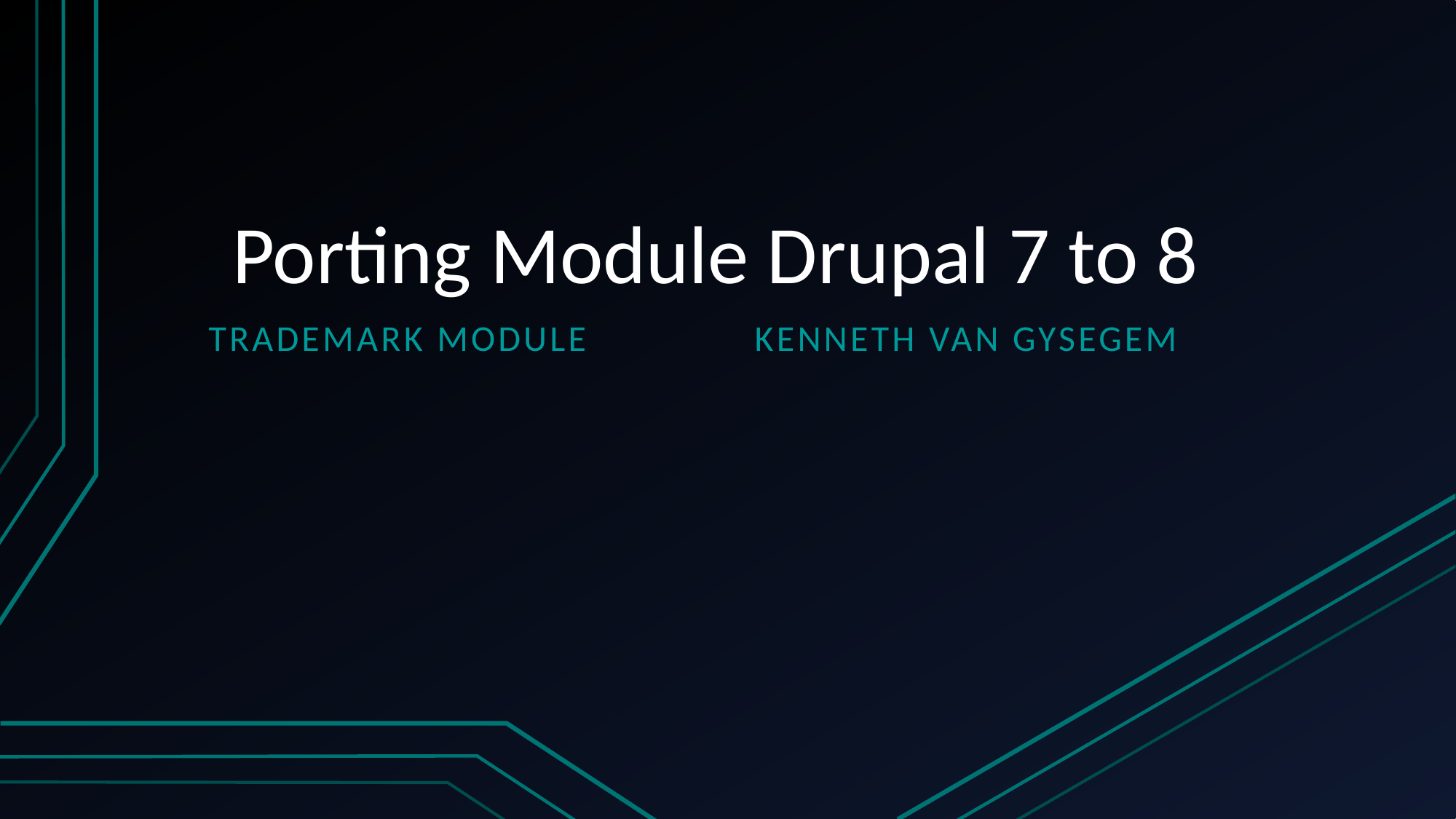

# Porting Module Drupal 7 to 8
TRADEmARK MODULE		Kenneth Van Gysegem